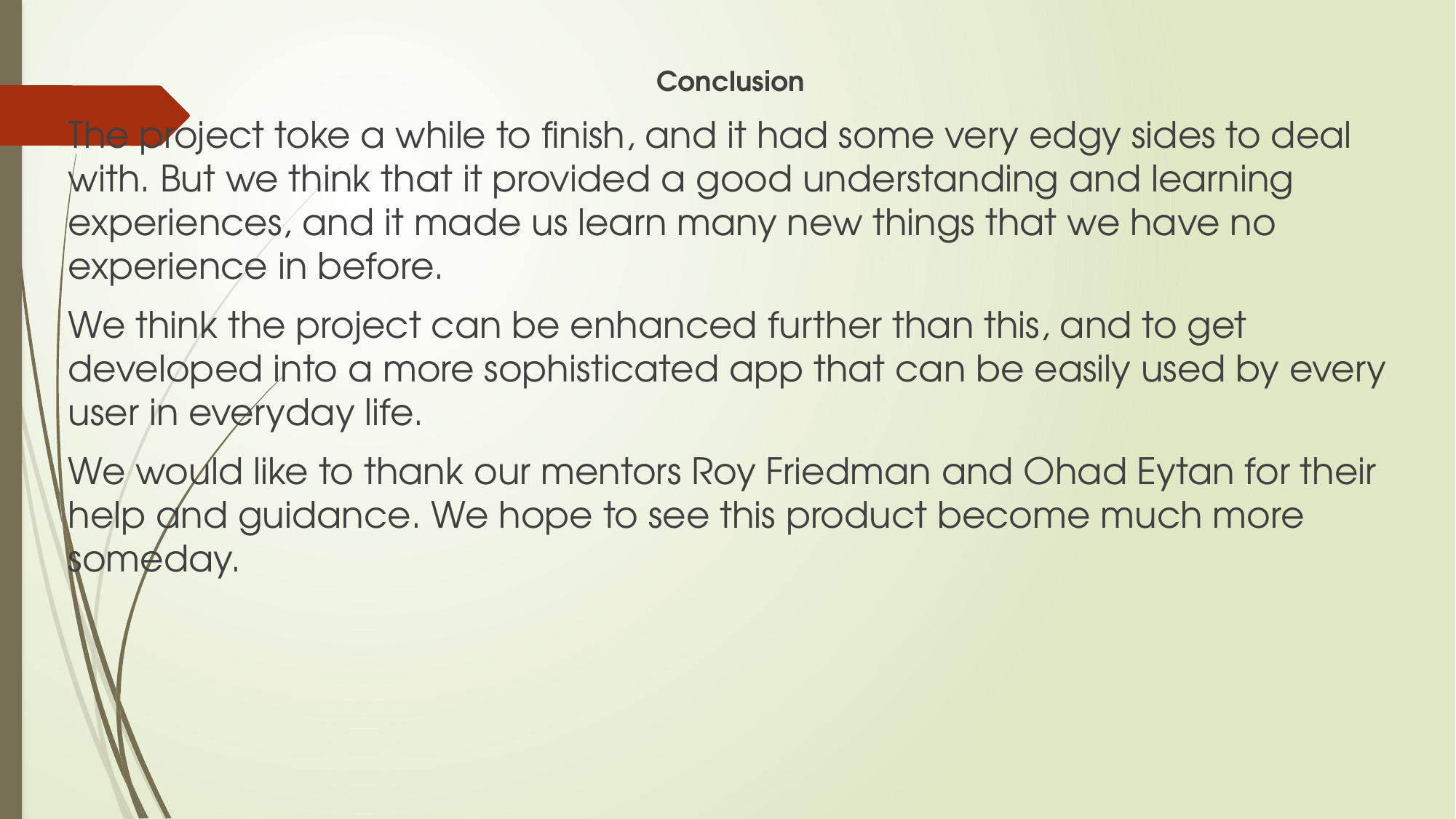

Conclusion
The project toke a while to finish, and it had some very edgy sides to deal with. But we think that it provided a good understanding and learning experiences, and it made us learn many new things that we have no experience in before.
We think the project can be enhanced further than this, and to get developed into a more sophisticated app that can be easily used by every user in everyday life.
We would like to thank our mentors Roy Friedman and Ohad Eytan for their help and guidance. We hope to see this product become much more someday.